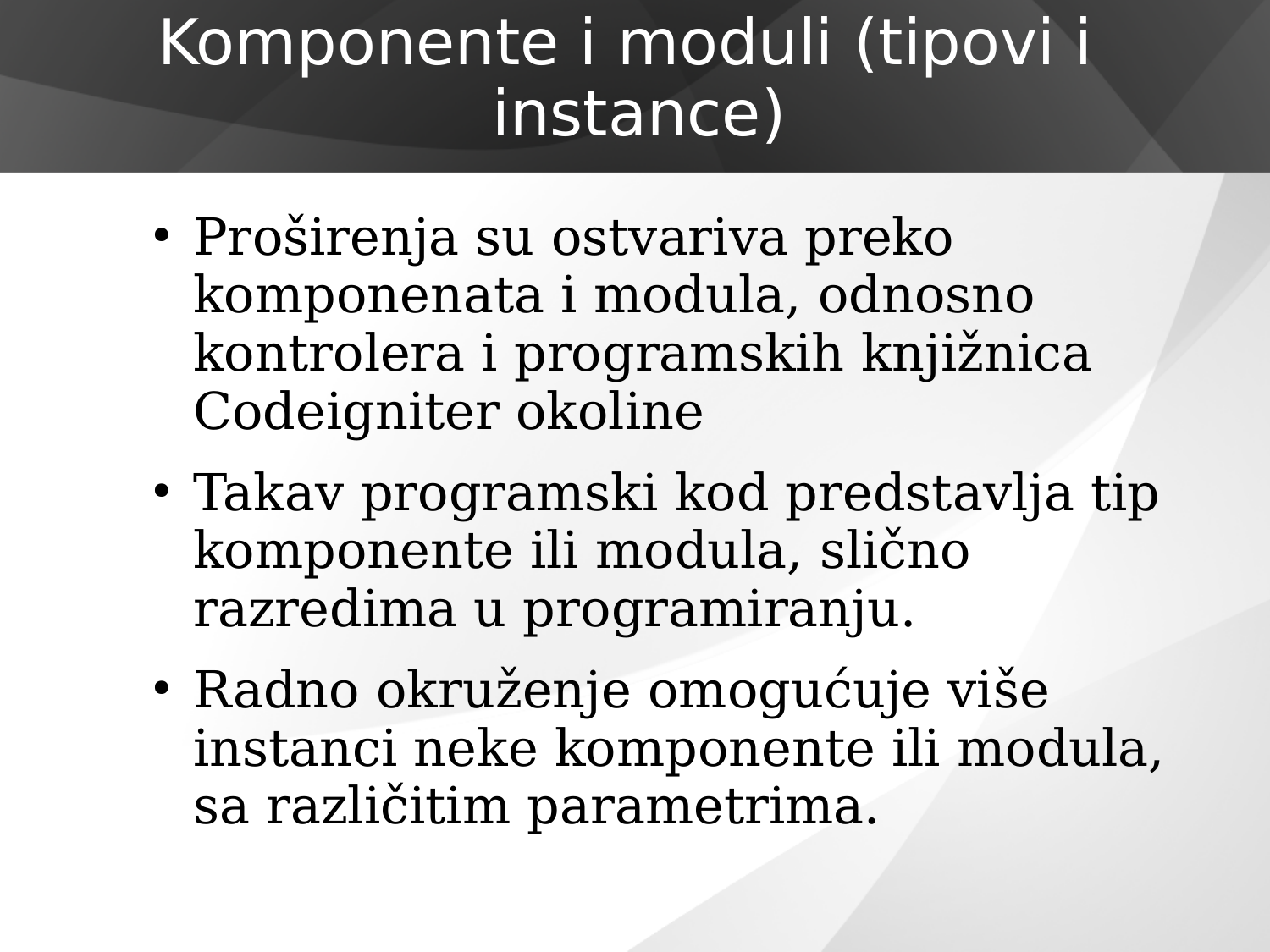

# Komponente i moduli (tipovi i instance)
Proširenja su ostvariva preko komponenata i modula, odnosno kontrolera i programskih knjižnica Codeigniter okoline
Takav programski kod predstavlja tip komponente ili modula, slično razredima u programiranju.
Radno okruženje omogućuje više instanci neke komponente ili modula, sa različitim parametrima.